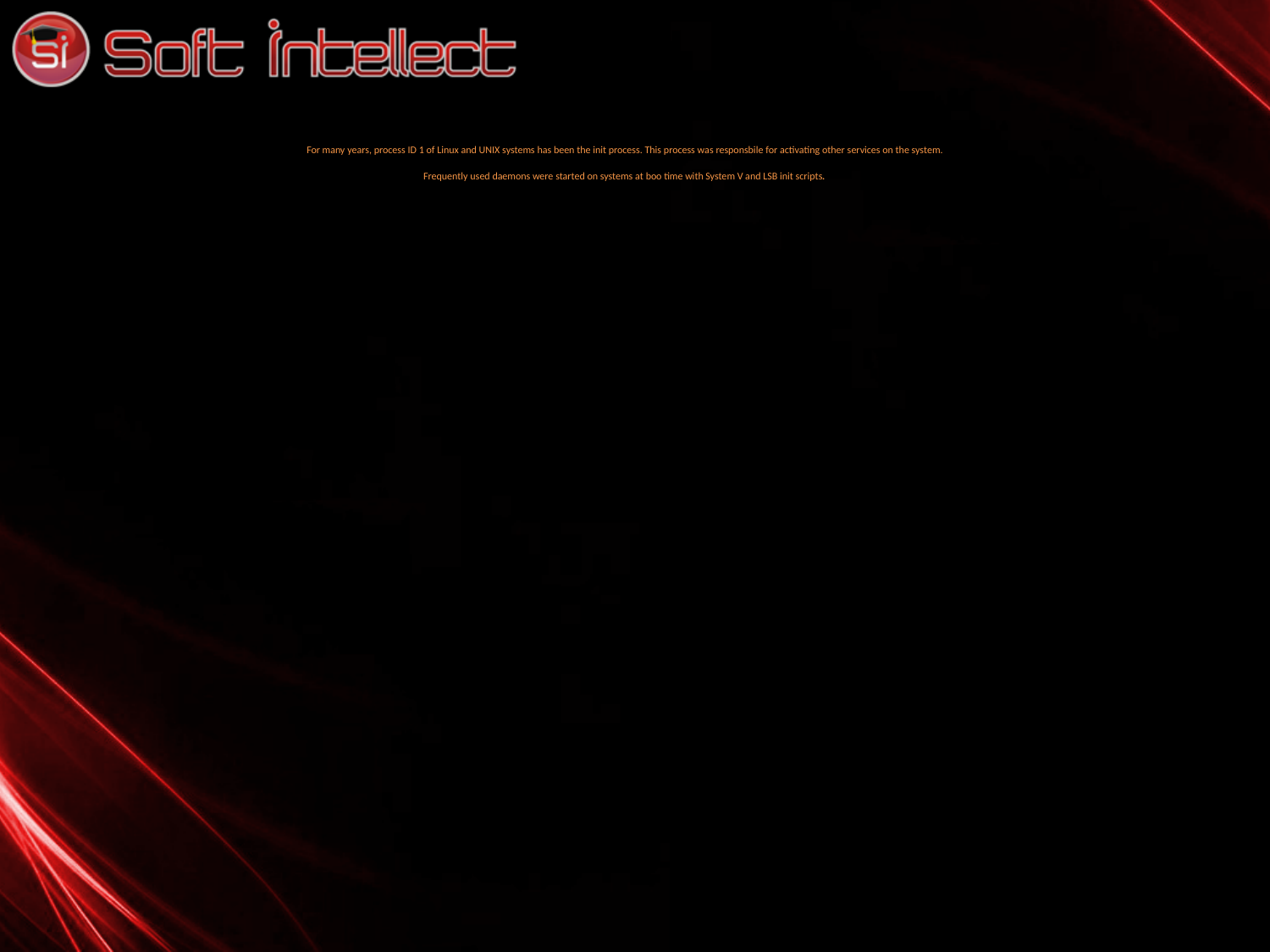

# For many years, process ID 1 of Linux and UNIX systems has been the init process. This process was responsbile for activating other services on the system. Frequently used daemons were started on systems at boo time with System V and LSB init scripts.